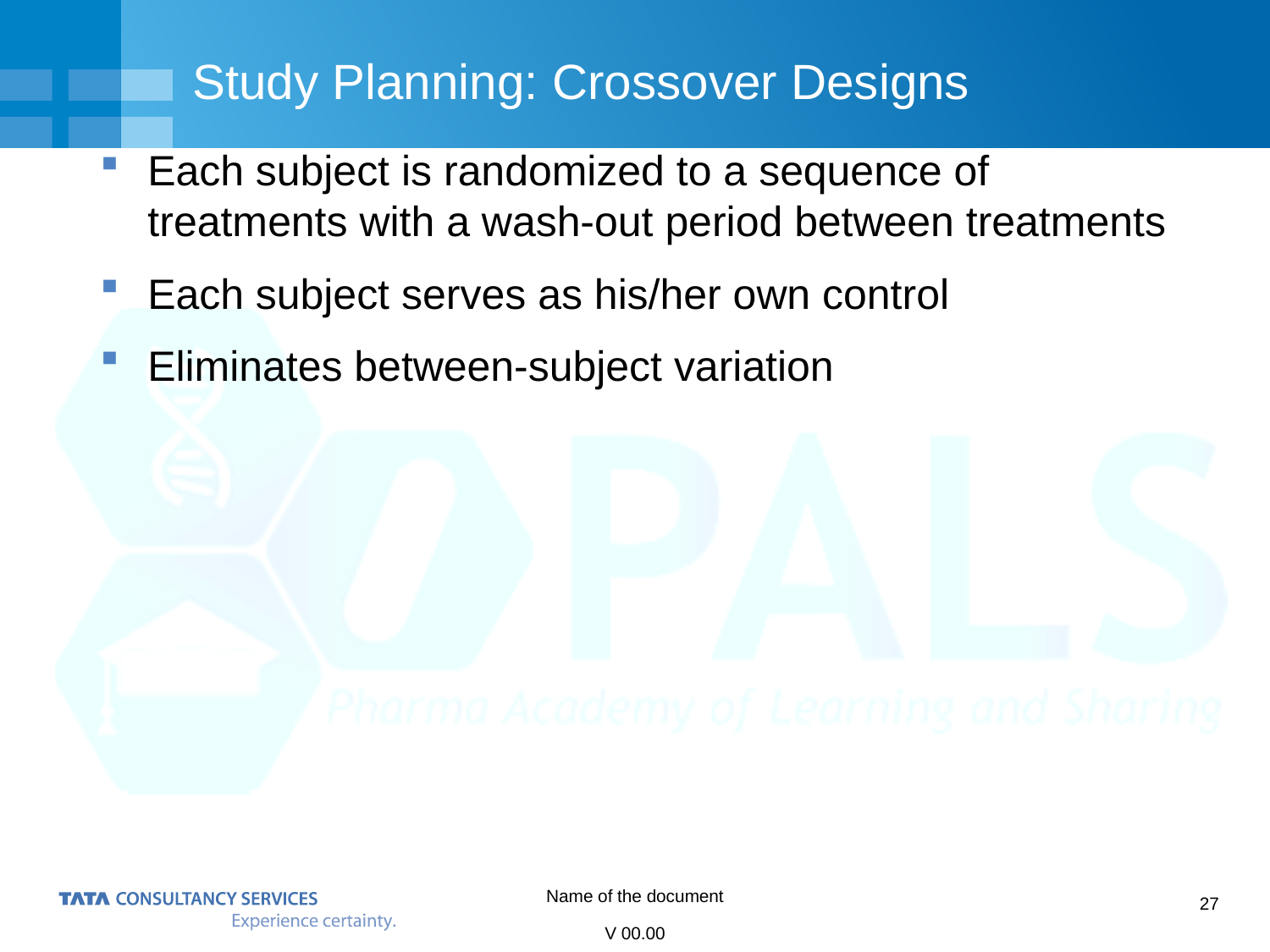

# Study Planning: Crossover Designs
Each subject is randomized to a sequence of treatments with a wash-out period between treatments
Each subject serves as his/her own control
Eliminates between-subject variation